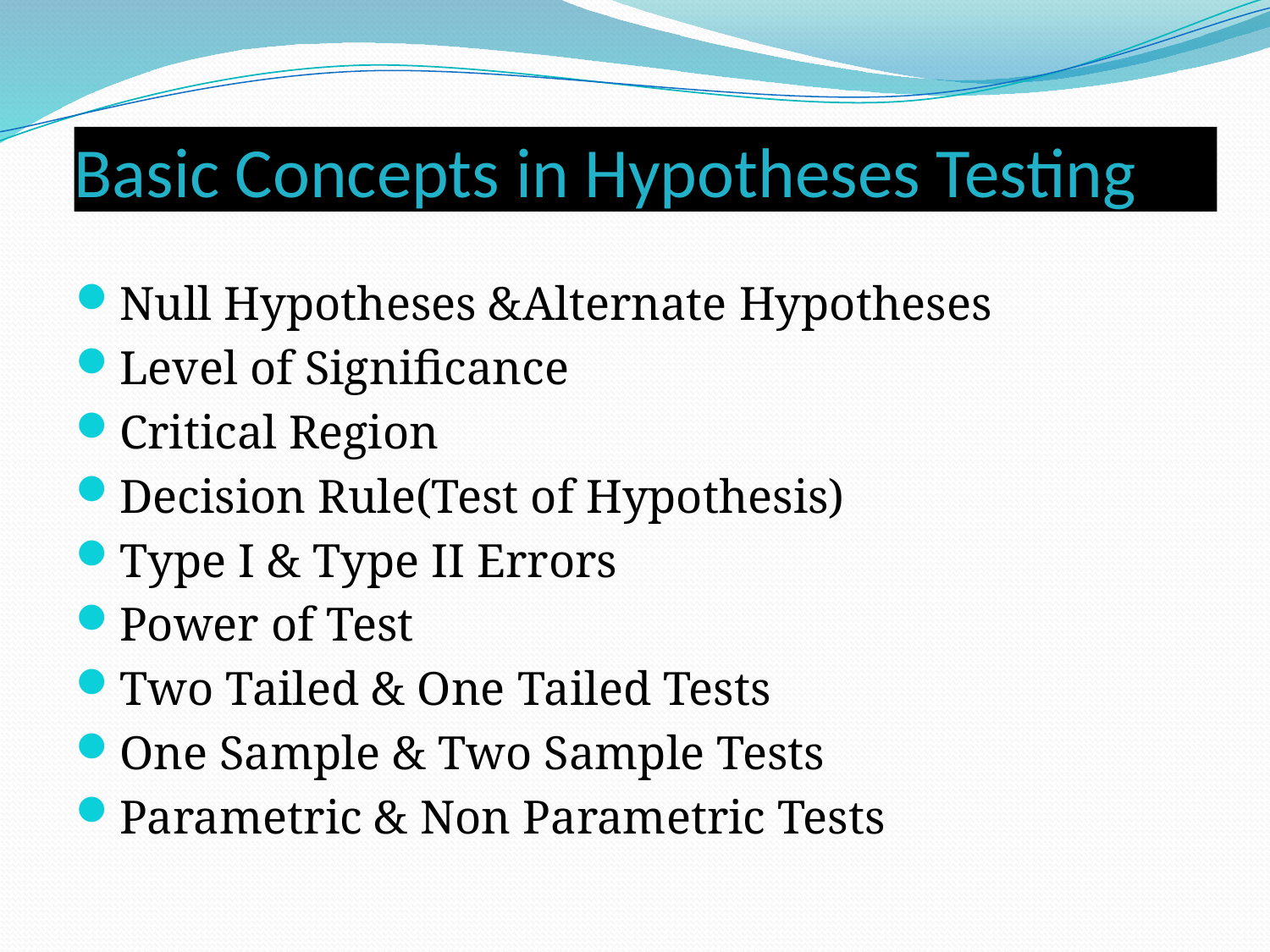

# Basic Concepts in Hypotheses Testing
Null Hypotheses &Alternate Hypotheses
Level of Significance
Critical Region
Decision Rule(Test of Hypothesis)
Type I & Type II Errors
Power of Test
Two Tailed & One Tailed Tests
One Sample & Two Sample Tests
Parametric & Non Parametric Tests